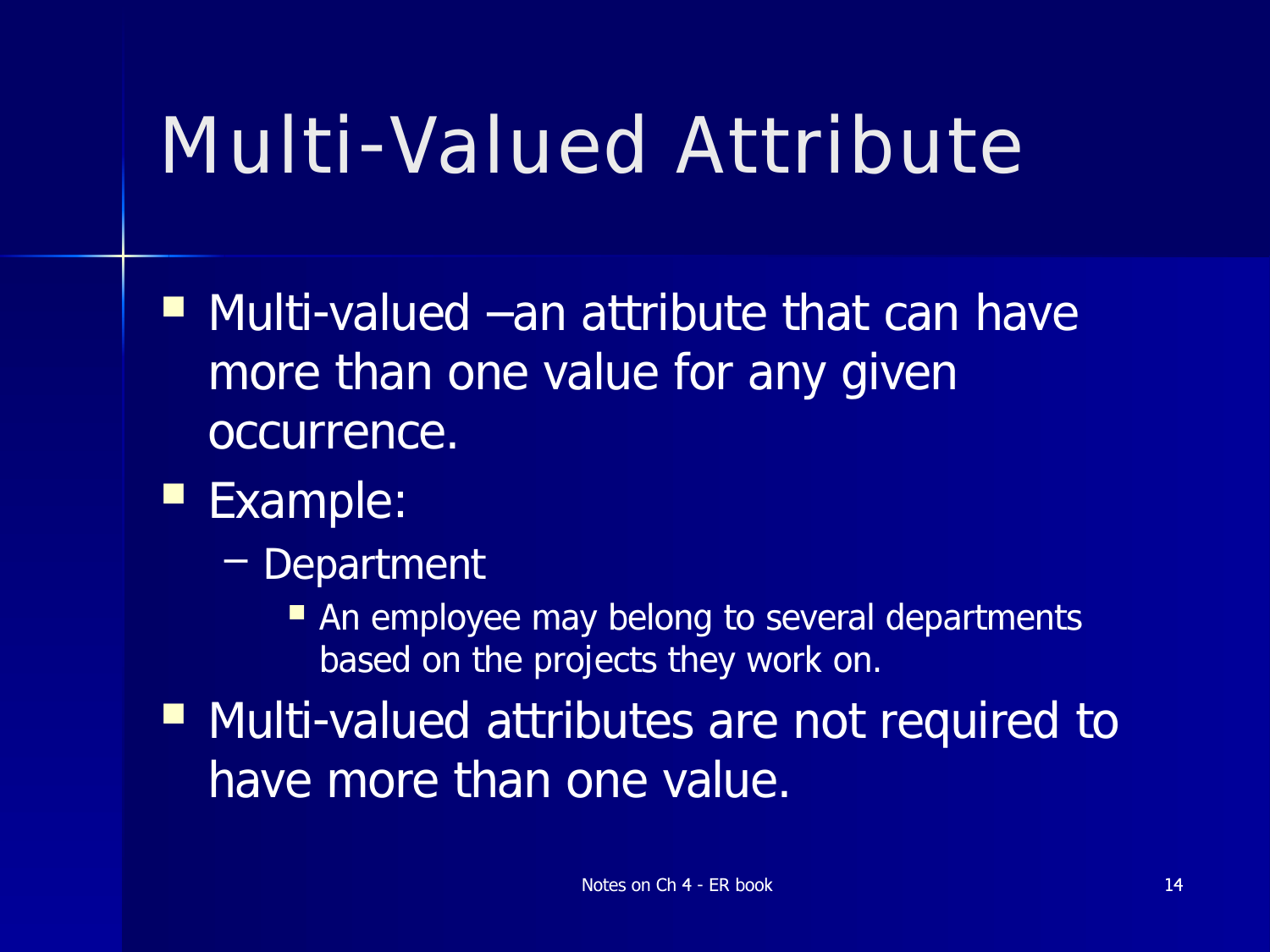

# Multi-Valued Attribute
Multi-valued –an attribute that can have more than one value for any given occurrence.
Example:
Department
An employee may belong to several departments based on the projects they work on.
Multi-valued attributes are not required to have more than one value.

Notes on Ch 4 - ER book
14